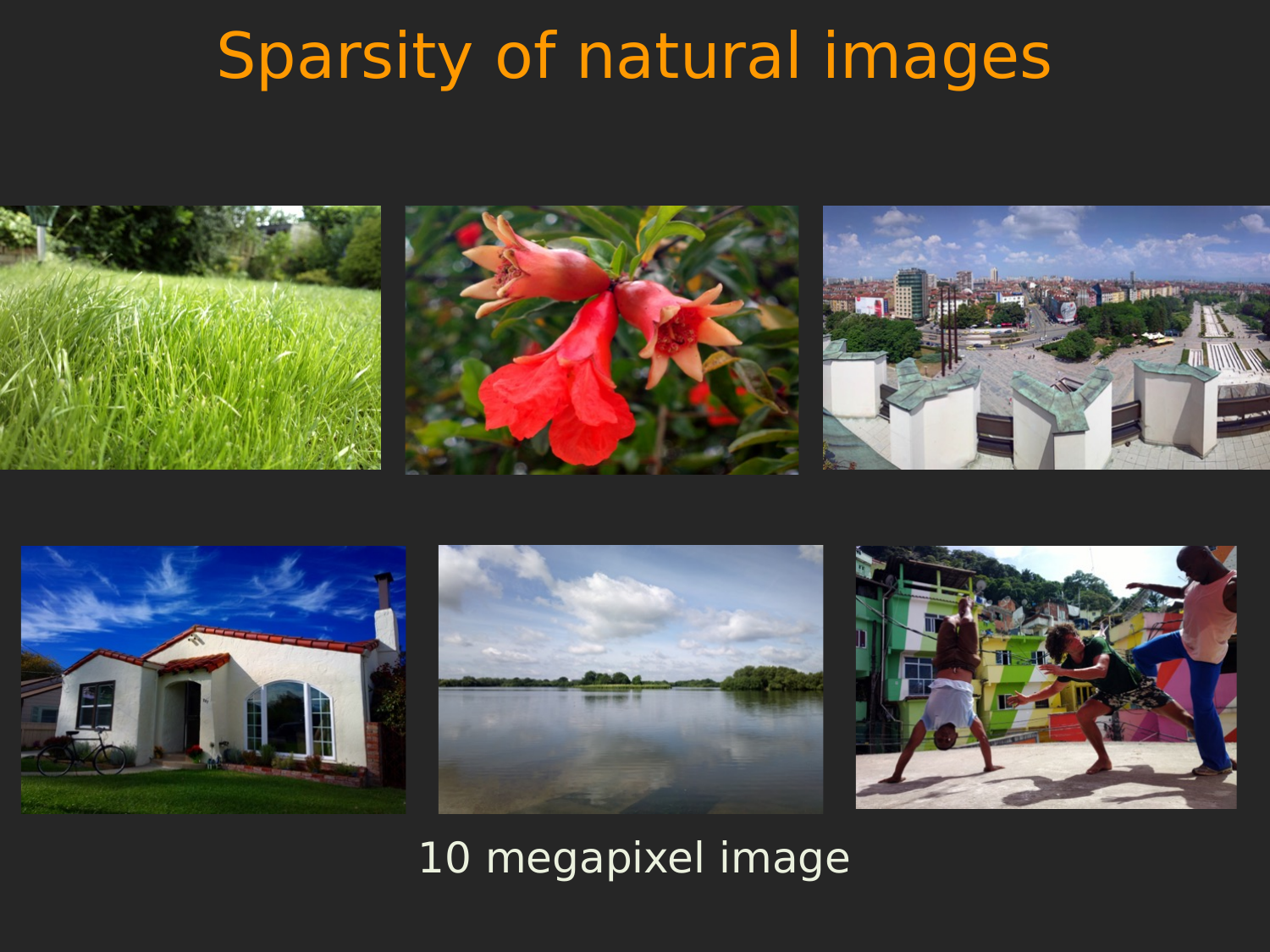

# Sparsity of natural images

10 megapixel image